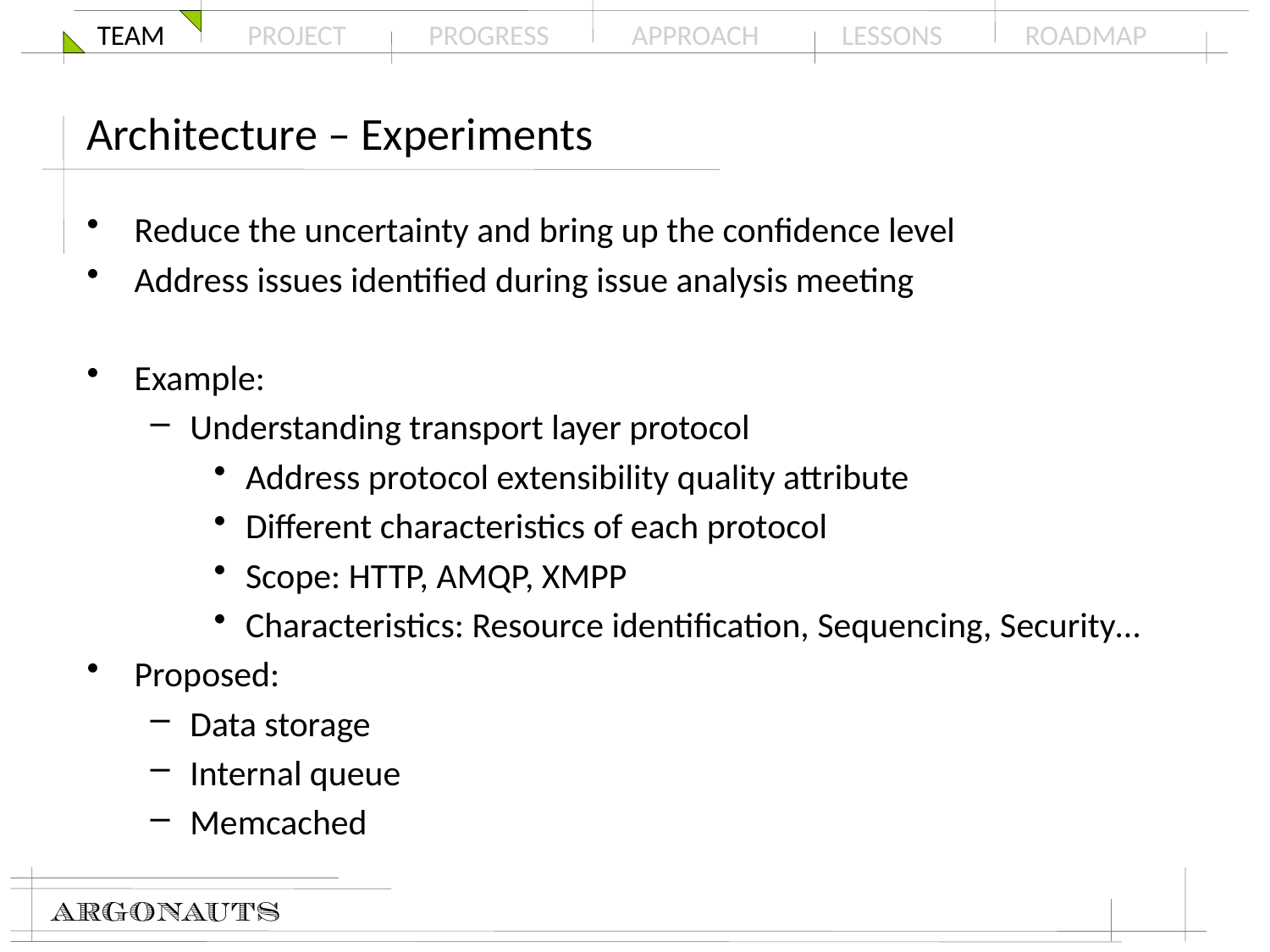

# Architecture – Experiments
Reduce the uncertainty and bring up the confidence level
Address issues identified during issue analysis meeting

Example:
Understanding transport layer protocol
Address protocol extensibility quality attribute
Different characteristics of each protocol
Scope: HTTP, AMQP, XMPP
Characteristics: Resource identification, Sequencing, Security…
Proposed:
Data storage
Internal queue
Memcached